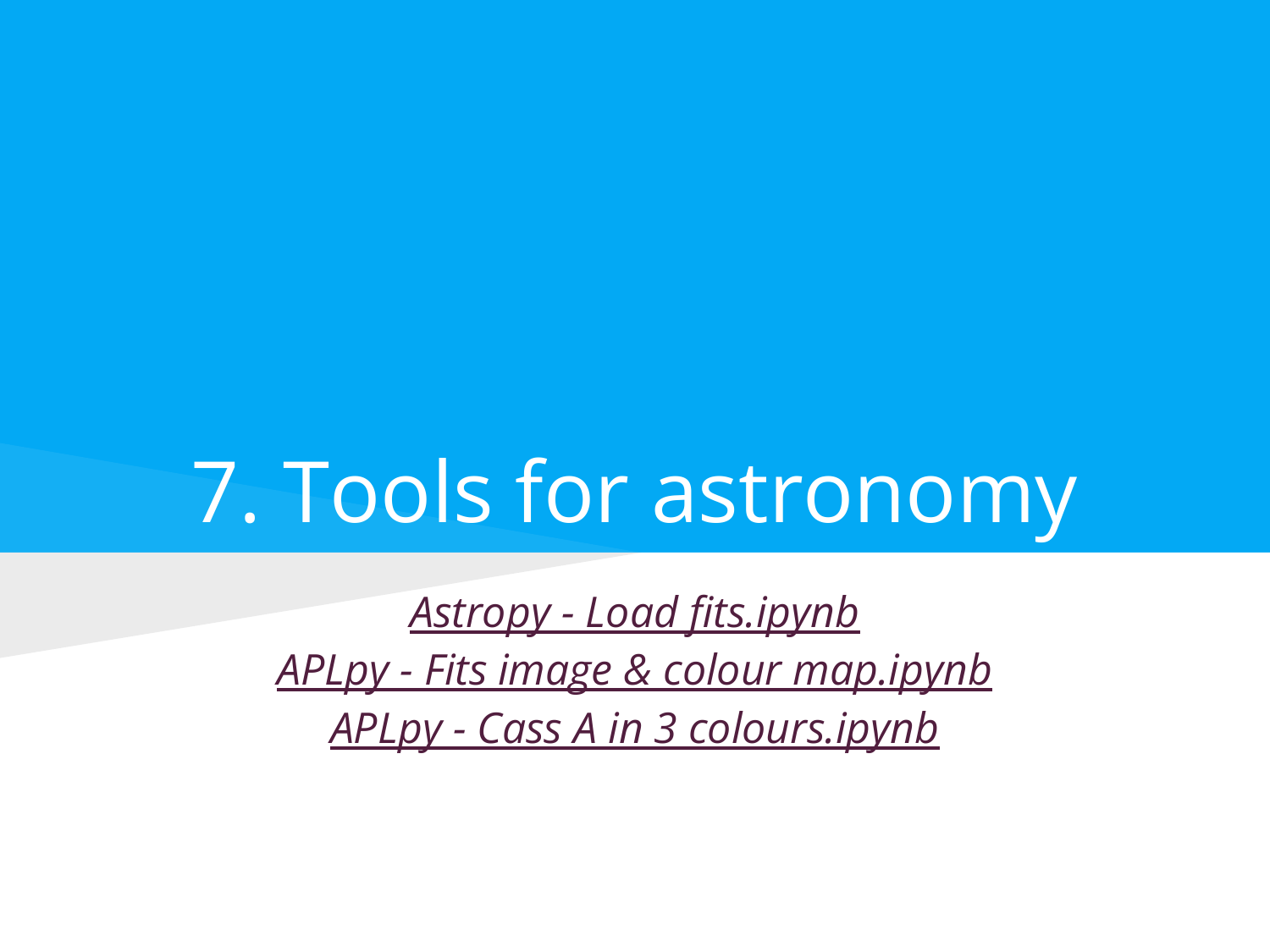

# 7. Tools for astronomy
Astropy - Load fits.ipynb
APLpy - Fits image & colour map.ipynb
APLpy - Cass A in 3 colours.ipynb